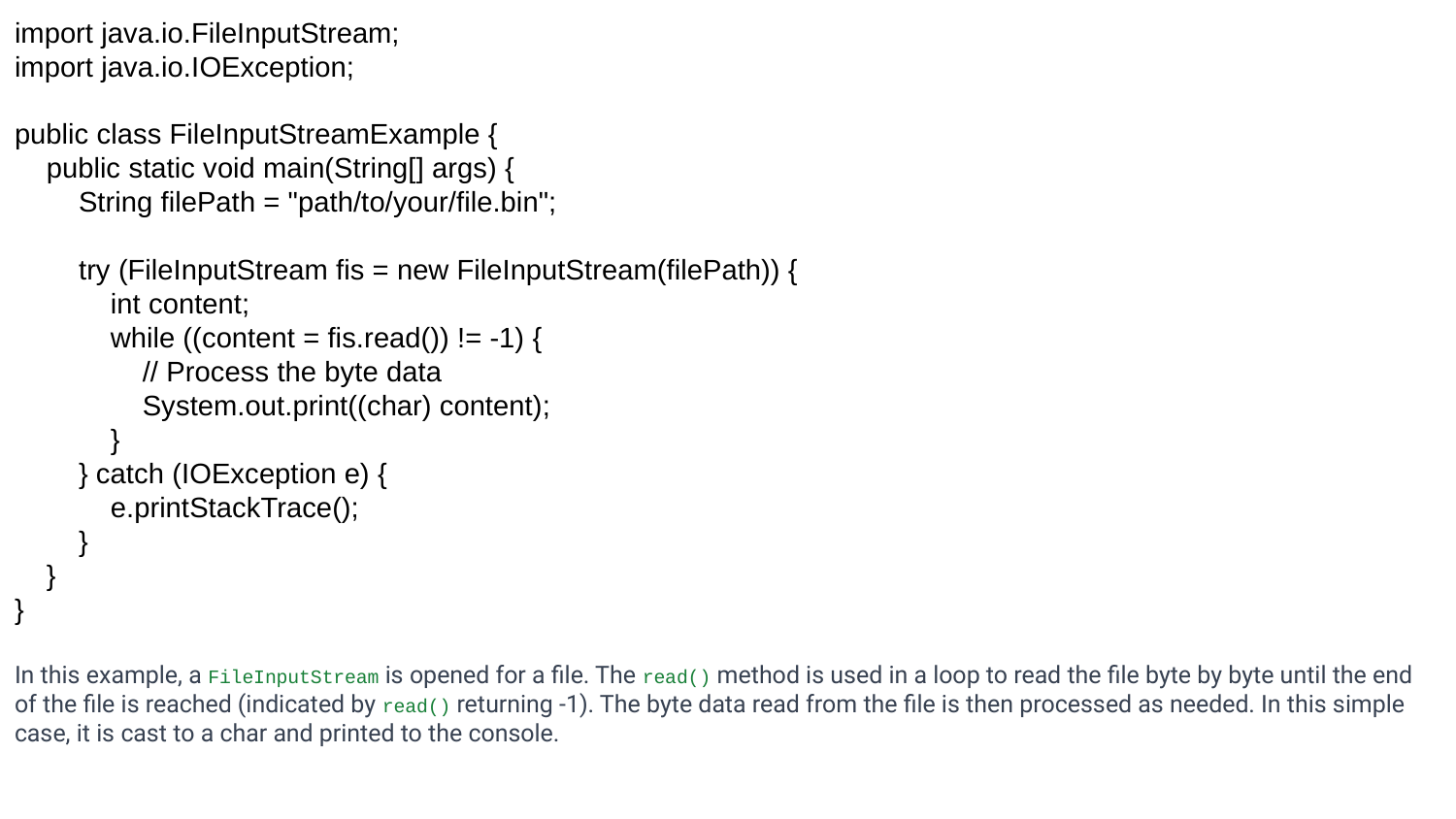

import java.io.FileInputStream;
import java.io.IOException;

public class FileInputStreamExample {
    public static void main(String[] args) {
        String filePath = "path/to/your/file.bin";

        try (FileInputStream fis = new FileInputStream(filePath)) {
            int content;
            while ((content = fis.read()) != -1) {
                // Process the byte data
                System.out.print((char) content);
            }
        } catch (IOException e) {
            e.printStackTrace();
        }
    }
}

In this example, a FileInputStream is opened for a file. The read() method is used in a loop to read the file byte by byte until the end of the file is reached (indicated by read() returning -1). The byte data read from the file is then processed as needed. In this simple case, it is cast to a char and printed to the console.